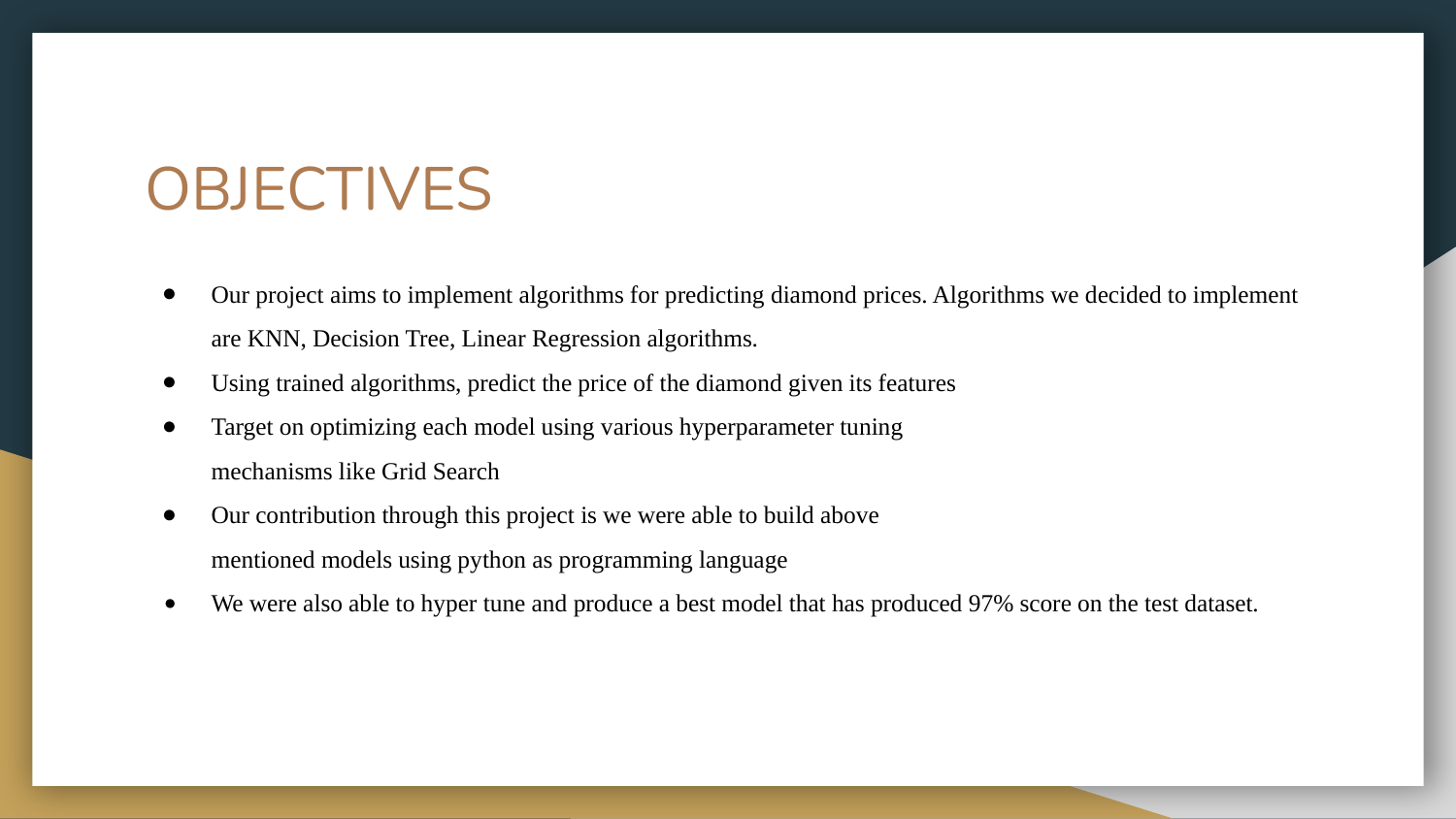

# OBJECTIVES
Our project aims to implement algorithms for predicting diamond prices. Algorithms we decided to implement are KNN, Decision Tree, Linear Regression algorithms.
Using trained algorithms, predict the price of the diamond given its features
Target on optimizing each model using various hyperparameter tuning
mechanisms like Grid Search
Our contribution through this project is we were able to build above
mentioned models using python as programming language
We were also able to hyper tune and produce a best model that has produced 97% score on the test dataset.